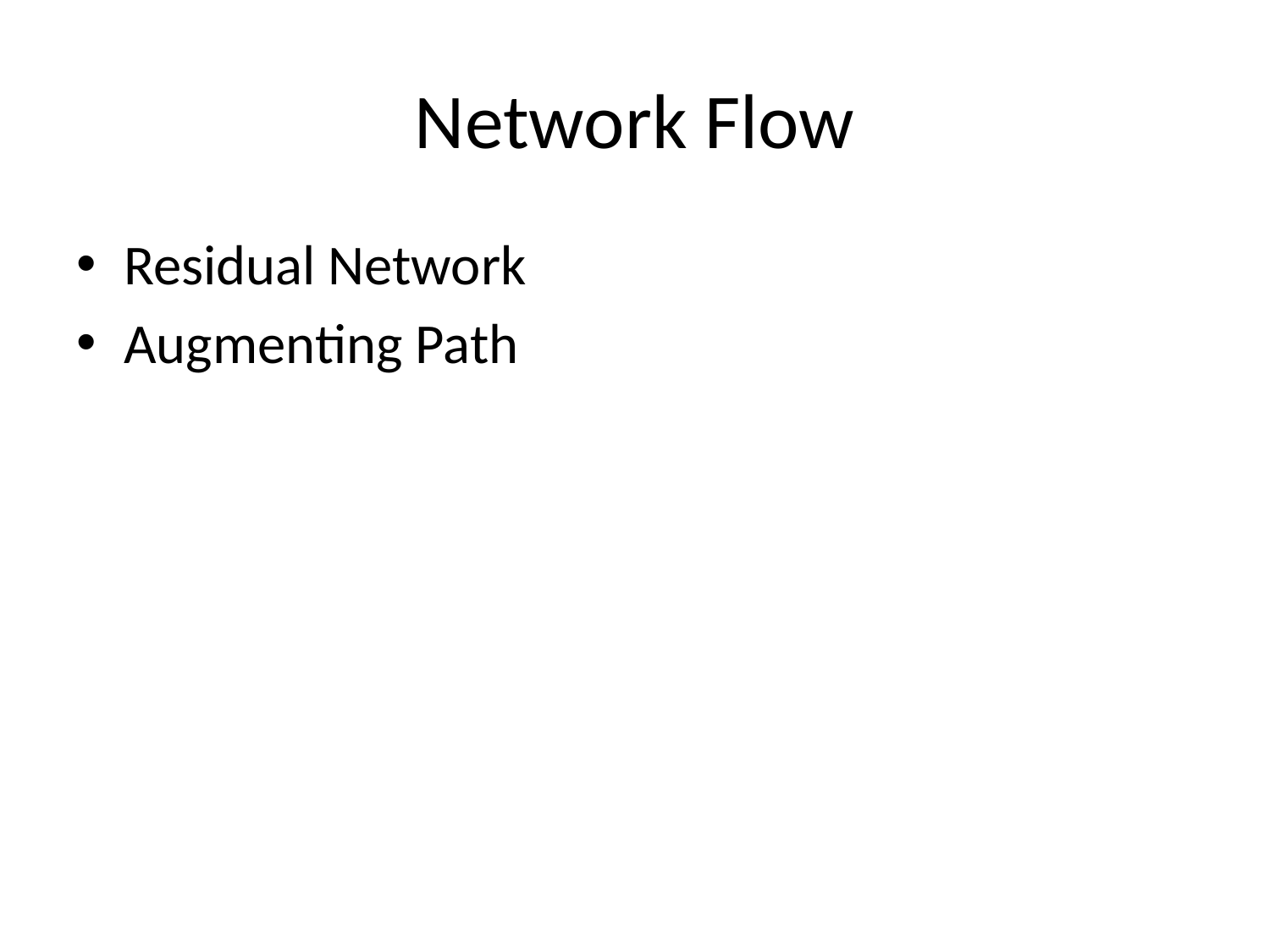

# Network Flow
Residual Network
Augmenting Path